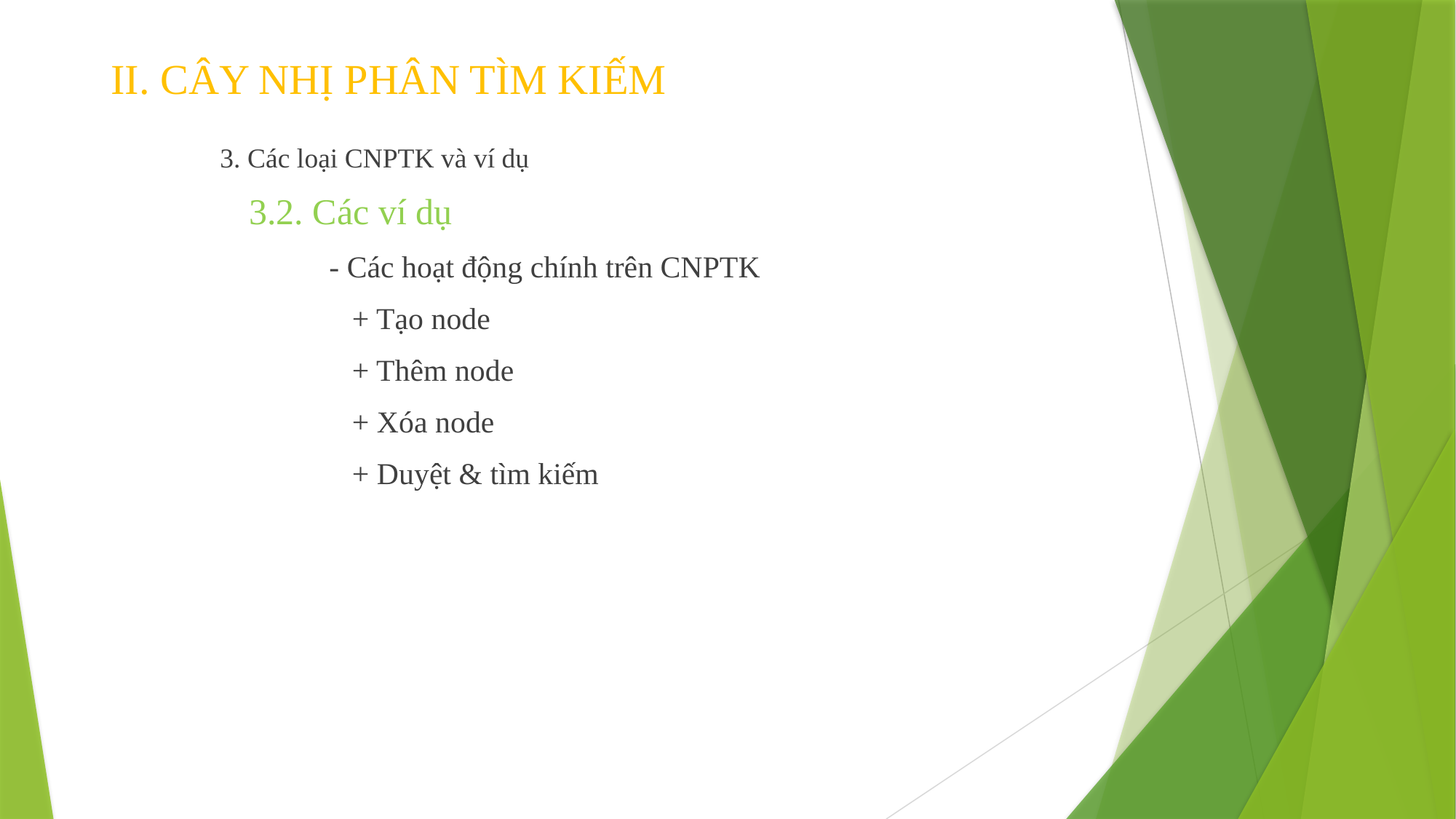

# II. CÂY NHỊ PHÂN TÌM KIẾM
	3. Các loại CNPTK và ví dụ
	    3.2. Các ví dụ
		- Các hoạt động chính trên CNPTK
		   + Tạo node
		   + Thêm node
		   + Xóa node
		   + Duyệt & tìm kiếm